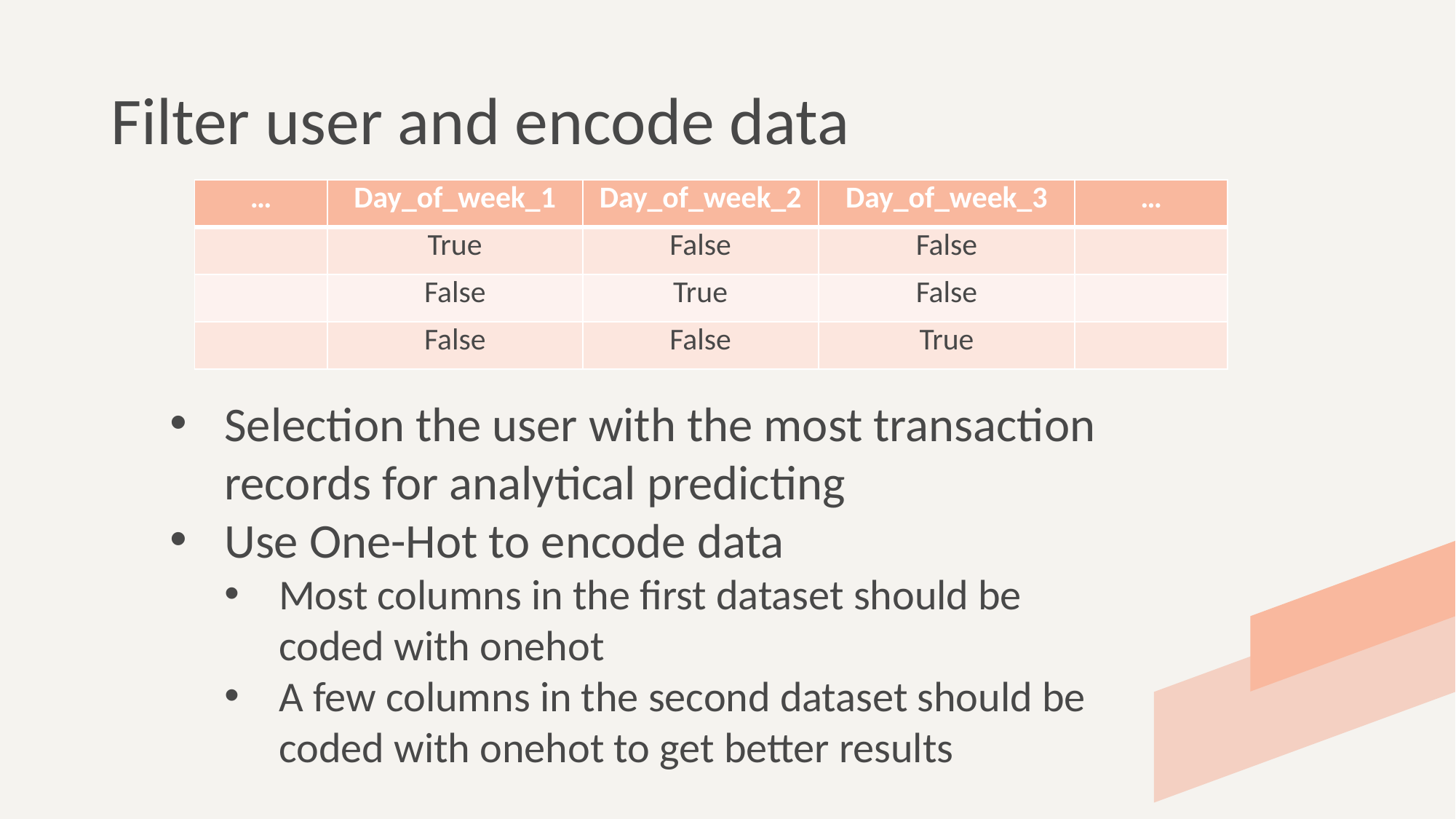

# Filter user and encode data
| … | Day\_of\_week\_1 | Day\_of\_week\_2 | Day\_of\_week\_3 | … |
| --- | --- | --- | --- | --- |
|  | True | False | False |  |
|  | False | True | False |  |
|  | False | False | True |  |
Selection the user with the most transaction records for analytical predicting
Use One-Hot to encode data
Most columns in the first dataset should be coded with onehot
A few columns in the second dataset should be coded with onehot to get better results